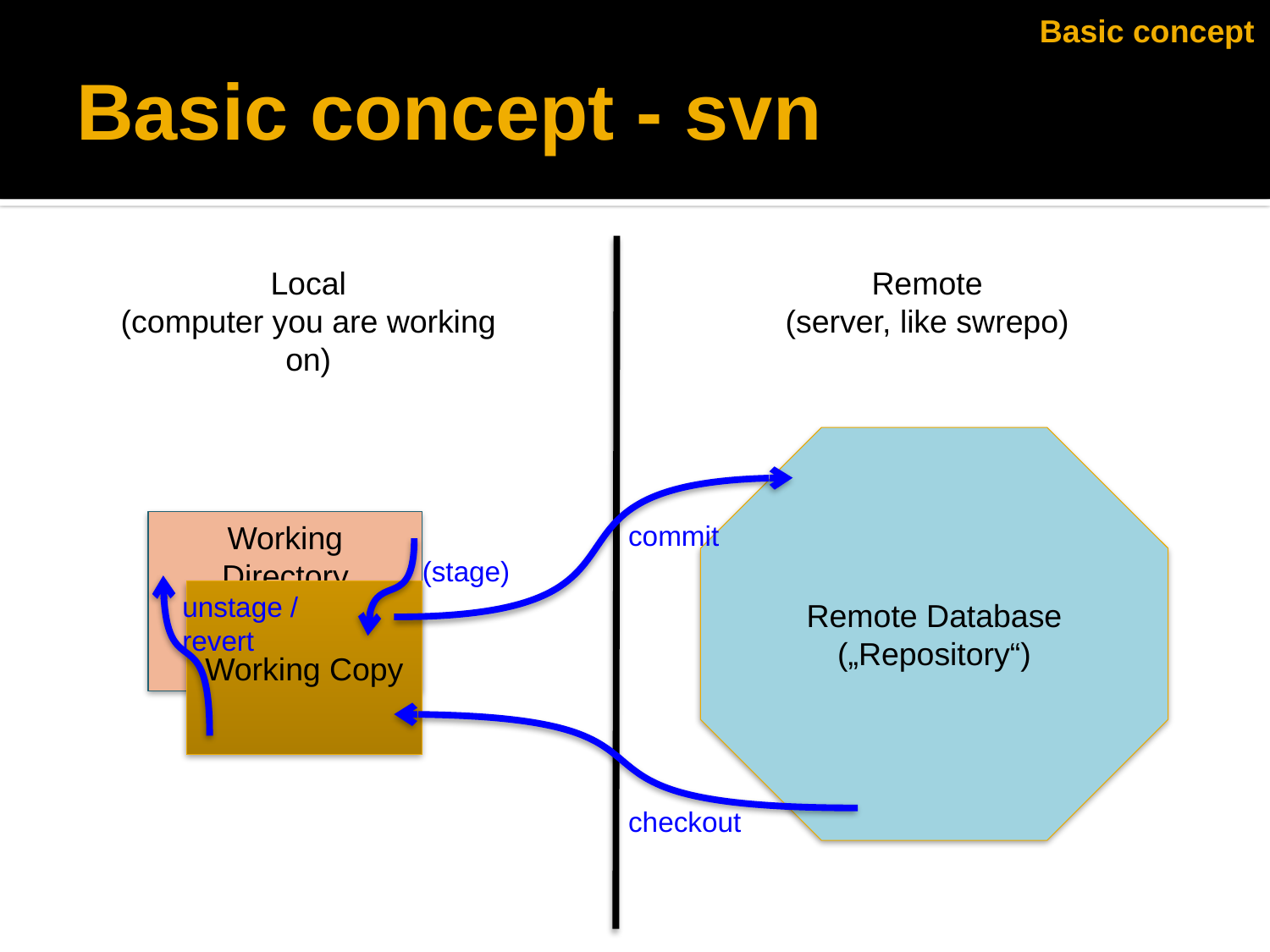

Basic concept
# Basic concept - svn
Local
(computer you are working on)
Remote
(server, like swrepo)
Remote Database
(„Repository“)
Working Directory
commit
(stage)
Working Copy
unstage / revert
checkout